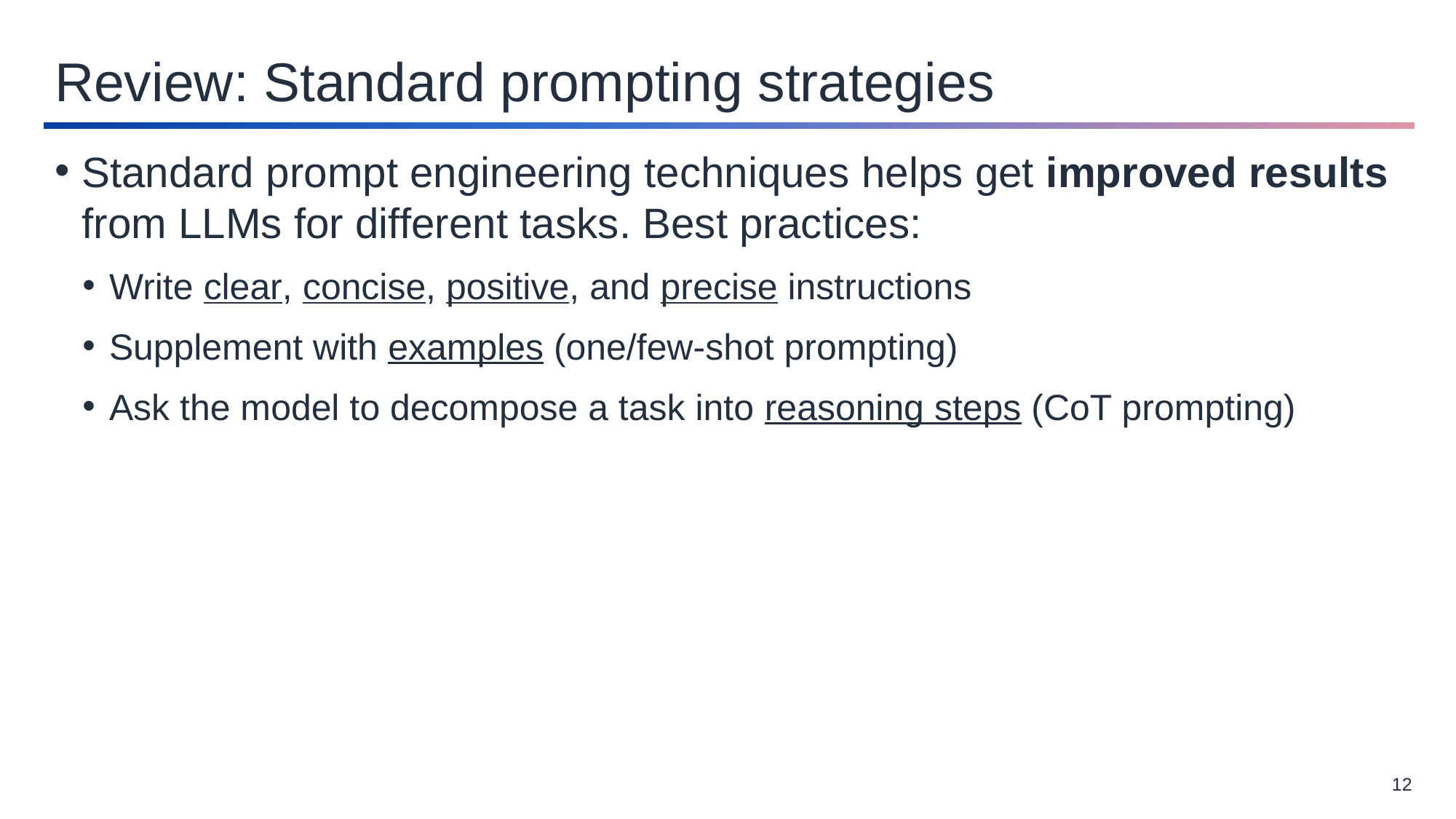

Review: Standard prompting strategies
Standard prompt engineering techniques helps get improved results from LLMs for different tasks. Best practices:
Write clear, concise, positive, and precise instructions
Supplement with examples (one/few-shot prompting)
Ask the model to decompose a task into reasoning steps (CoT prompting)
12